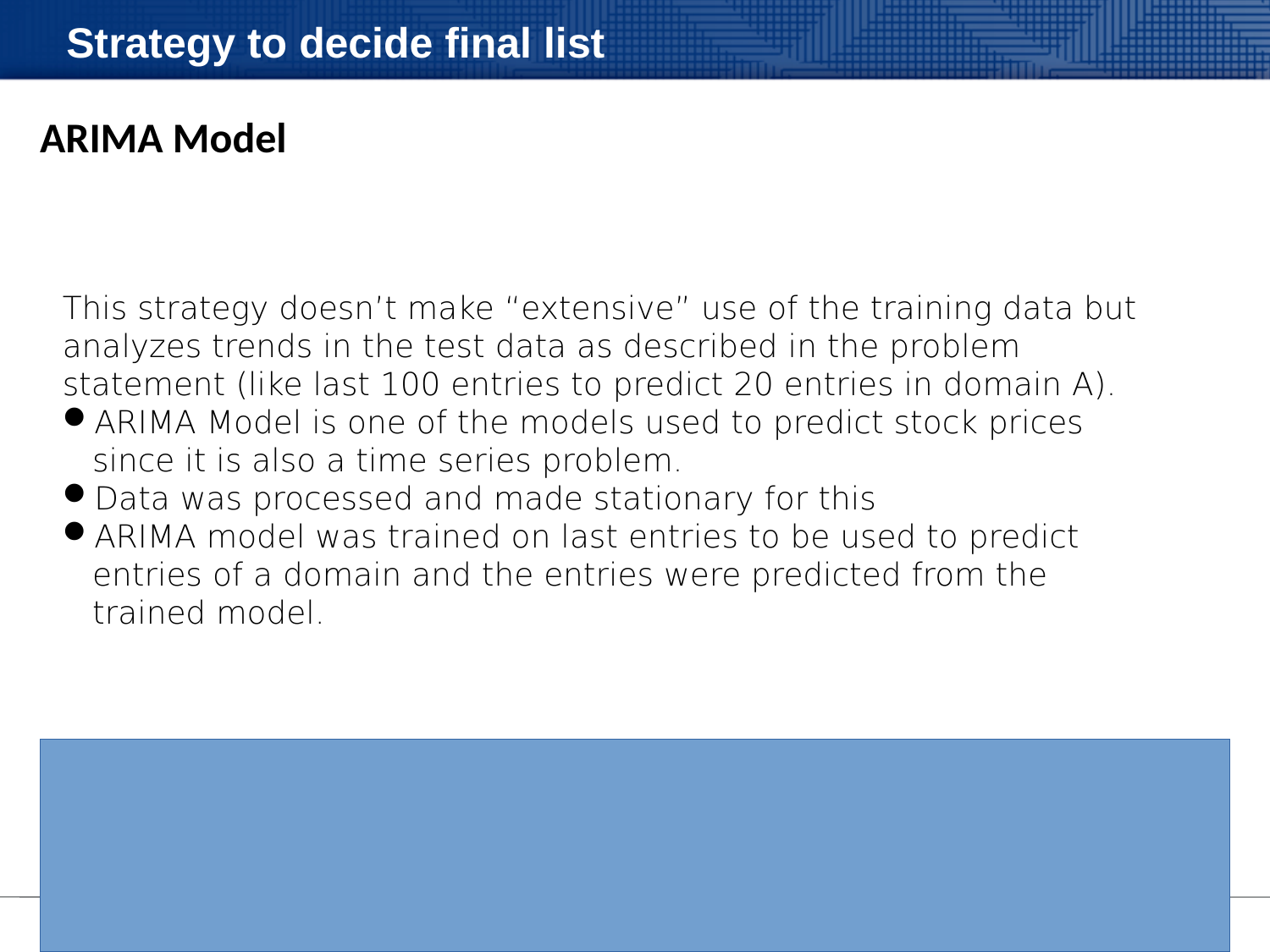

Strategy to decide final list
ARIMA Model
This strategy doesn’t make “extensive” use of the training data but analyzes trends in the test data as described in the problem statement (like last 100 entries to predict 20 entries in domain A).
ARIMA Model is one of the models used to predict stock prices since it is also a time series problem.
Data was processed and made stationary for this
ARIMA model was trained on last entries to be used to predict entries of a domain and the entries were predicted from the trained model.